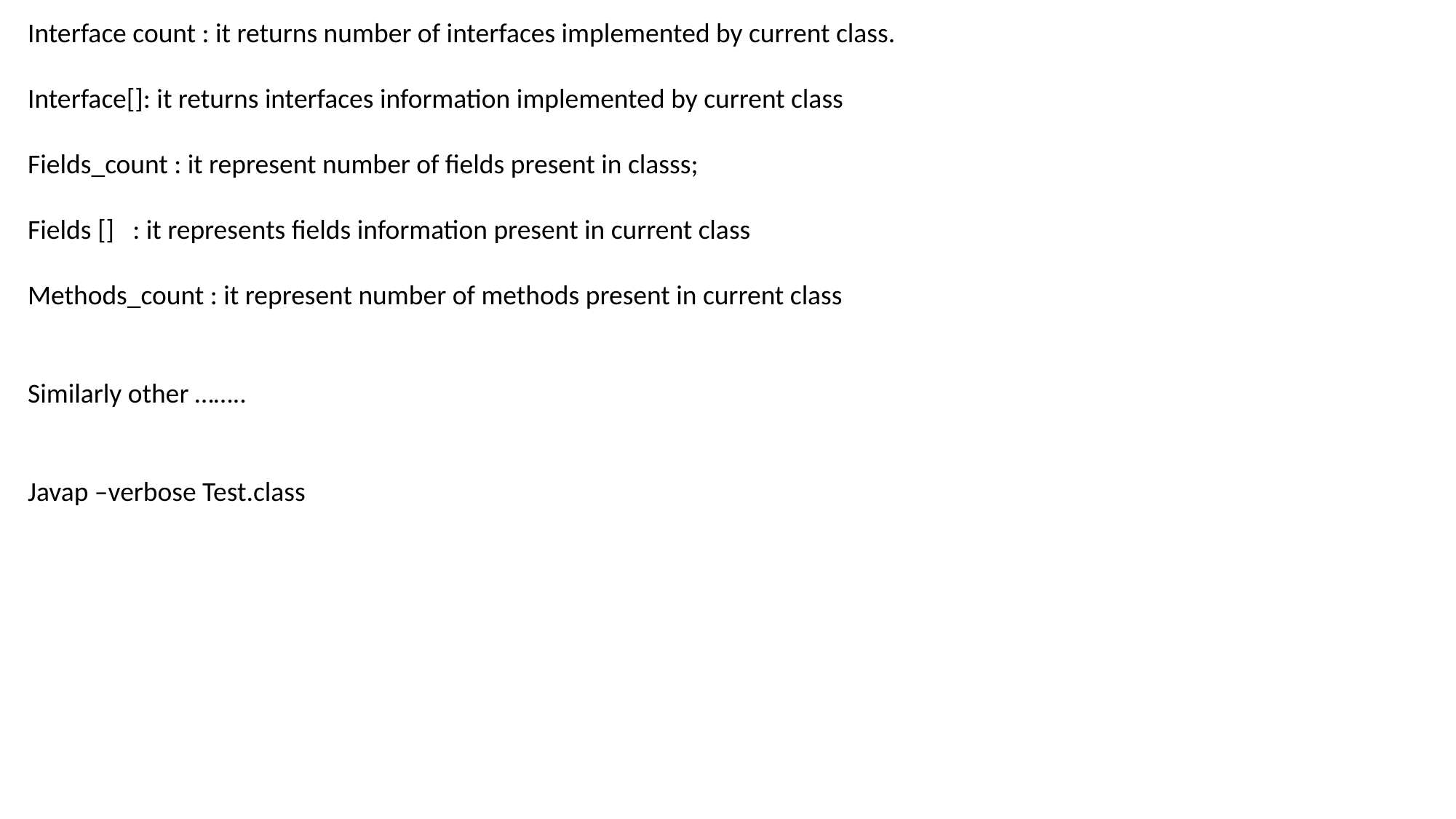

Interface count : it returns number of interfaces implemented by current class.

Interface[]: it returns interfaces information implemented by current class

Fields_count : it represent number of fields present in classs;

Fields []   : it represents fields information present in current class

Methods_count : it represent number of methods present in current class

Similarly other ……..

Javap –verbose Test.class